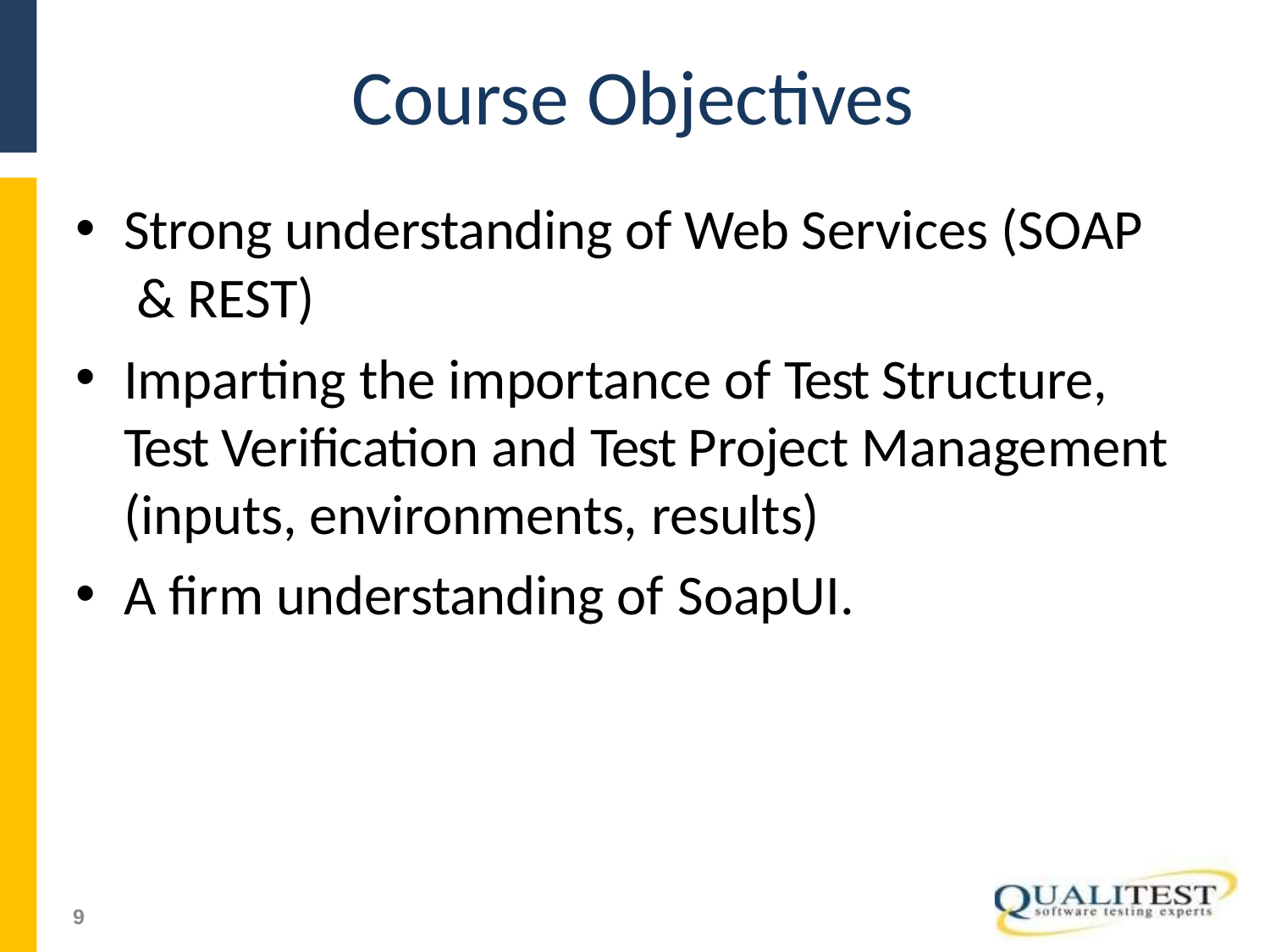

# Course Objectives
Strong understanding of Web Services (SOAP  & REST)
Imparting the importance of Test Structure,  Test Verification and Test Project Management  (inputs, environments, results)
A firm understanding of SoapUI.
9